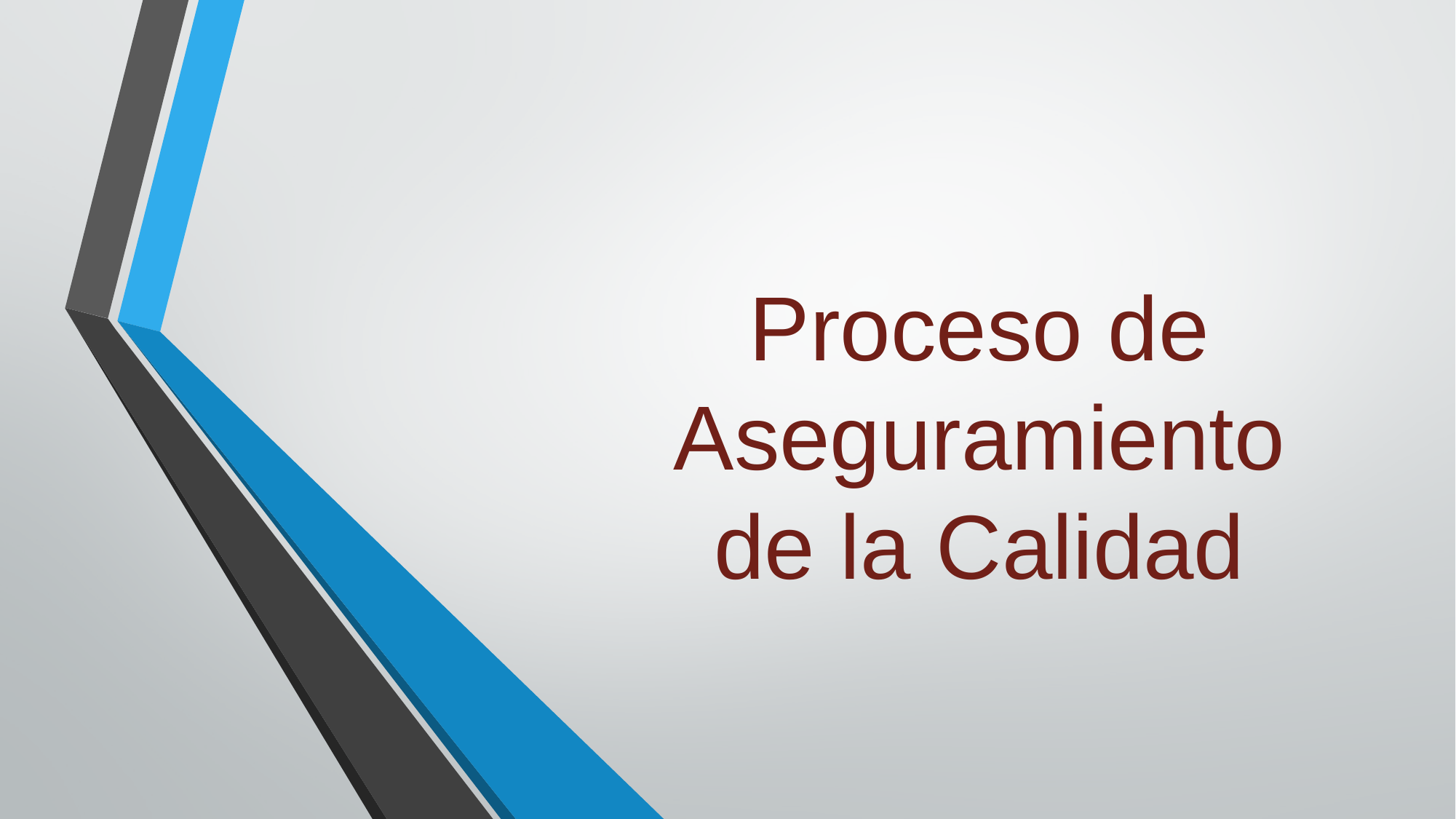

# Proceso de Aseguramiento de la Calidad